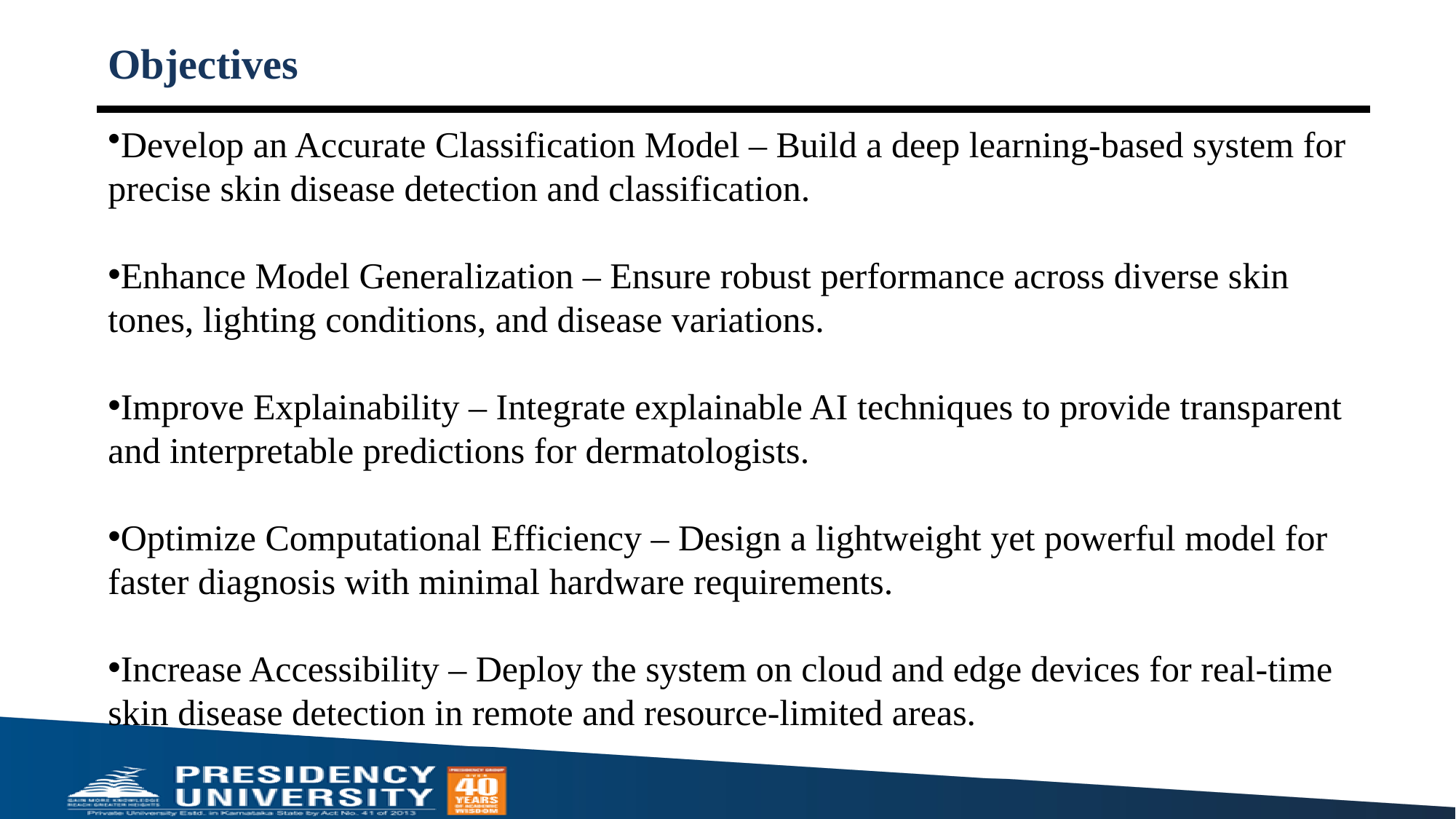

# Objectives
Develop an Accurate Classification Model – Build a deep learning-based system for precise skin disease detection and classification.

Enhance Model Generalization – Ensure robust performance across diverse skin tones, lighting conditions, and disease variations.

Improve Explainability – Integrate explainable AI techniques to provide transparent and interpretable predictions for dermatologists.

Optimize Computational Efficiency – Design a lightweight yet powerful model for faster diagnosis with minimal hardware requirements.

Increase Accessibility – Deploy the system on cloud and edge devices for real-time skin disease detection in remote and resource-limited areas.